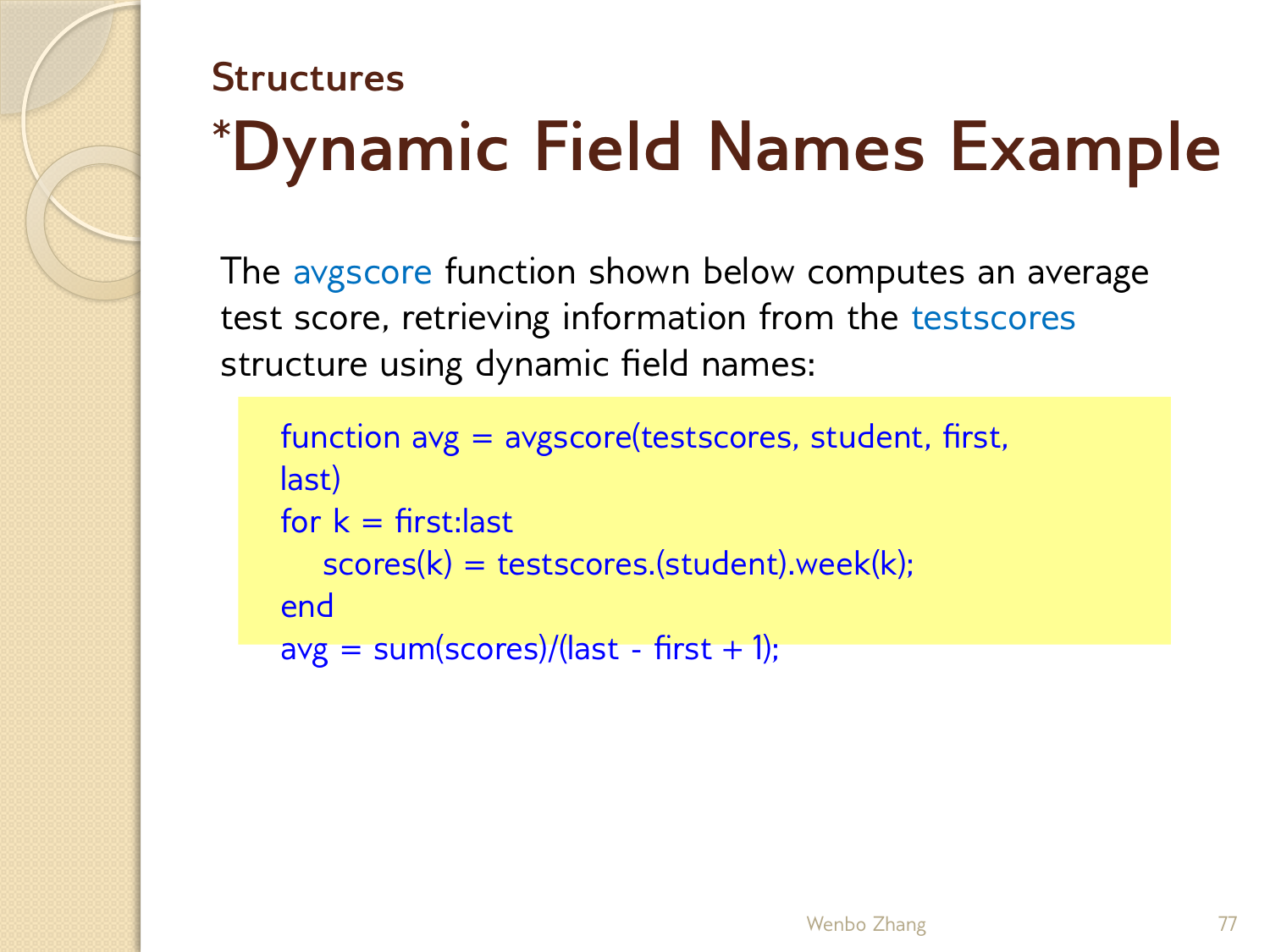

# Structures *Dynamic Field Names Example
The avgscore function shown below computes an average test score, retrieving information from the testscores structure using dynamic field names:

function avg = avgscore(testscores, student, first, last)
for k = first:last
    scores(k) = testscores.(student).week(k);
end
avg = sum(scores)/(last - first + 1);
Wenbo Zhang
77